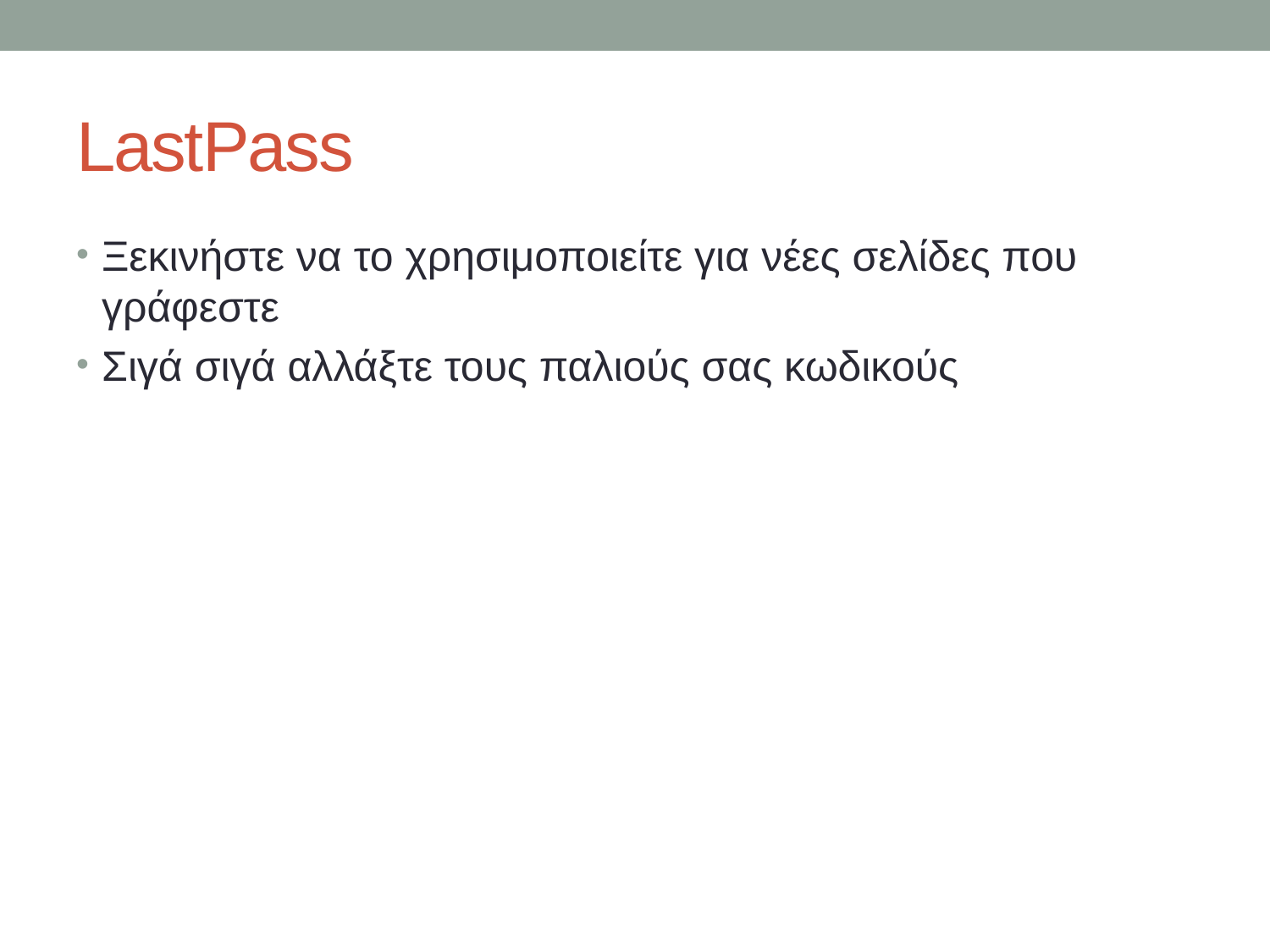

# LastPass
Ξεκινήστε να το χρησιμοποιείτε για νέες σελίδες που γράφεστε
Σιγά σιγά αλλάξτε τους παλιούς σας κωδικούς